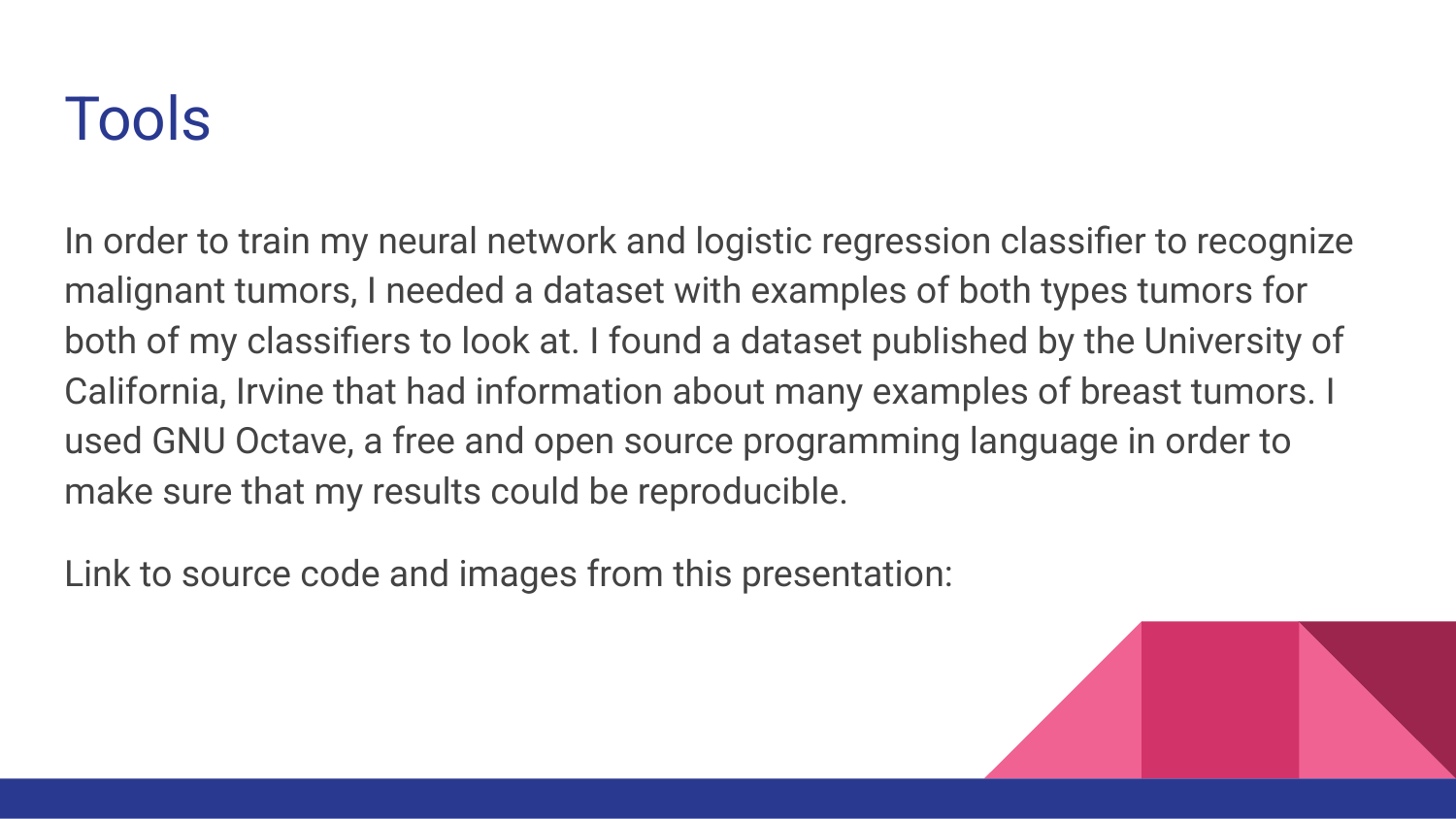

# Tools
In order to train my neural network and logistic regression classifier to recognize malignant tumors, I needed a dataset with examples of both types tumors for both of my classifiers to look at. I found a dataset published by the University of California, Irvine that had information about many examples of breast tumors. I used GNU Octave, a free and open source programming language in order to make sure that my results could be reproducible.
Link to source code and images from this presentation: